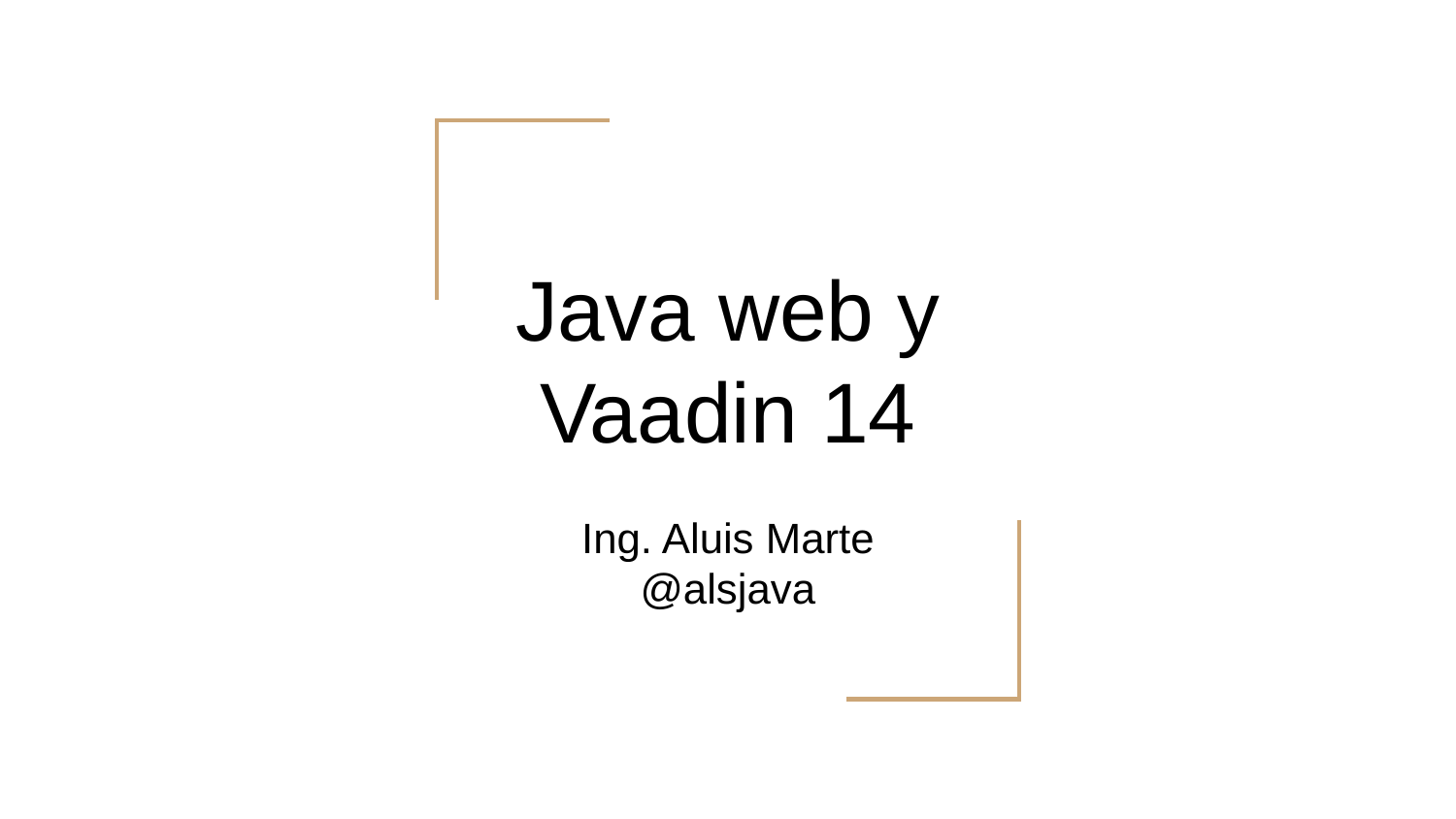

# Java web y Vaadin 14
Ing. Aluis Marte
@alsjava